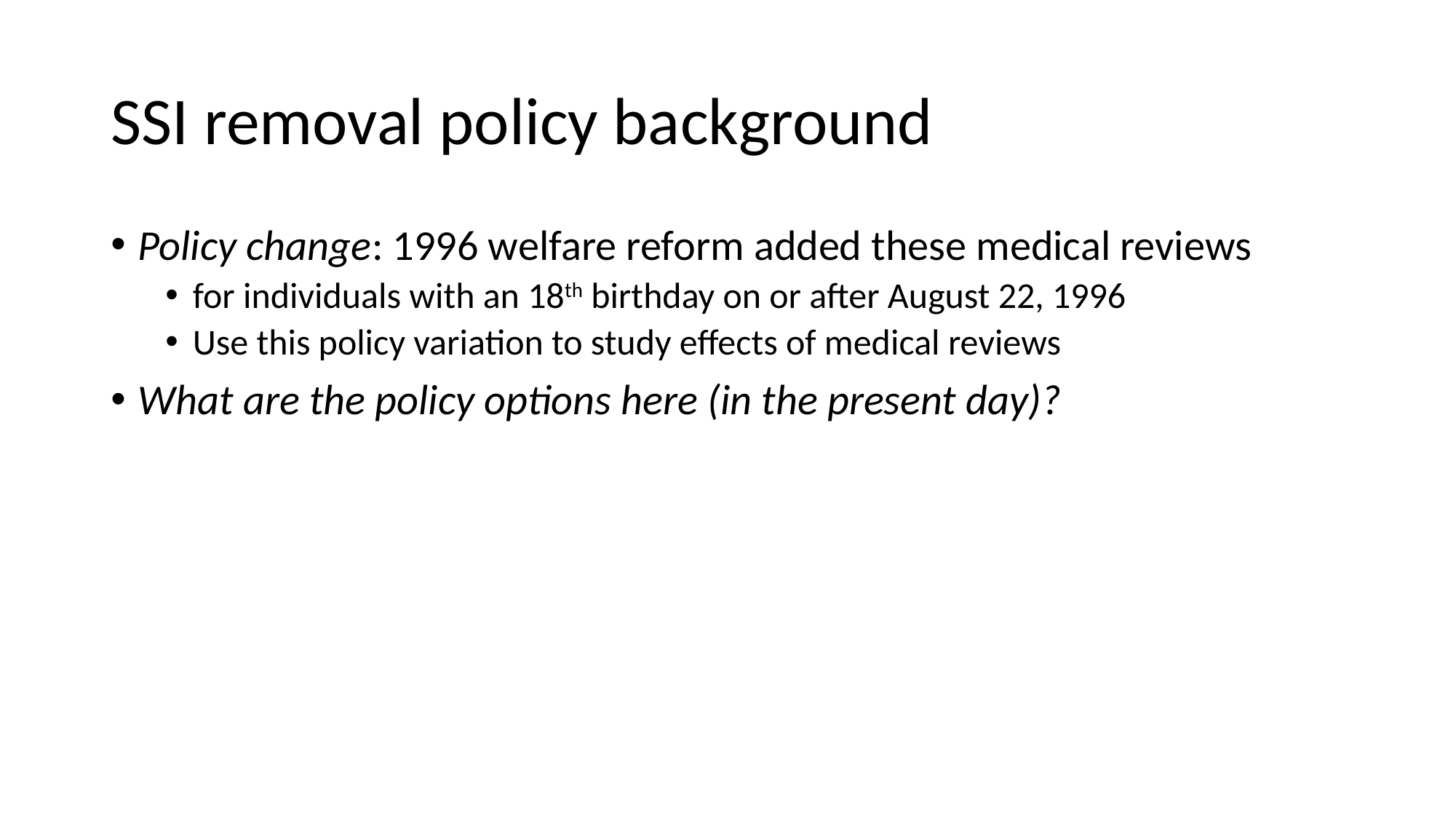

# SSI removal policy background
Policy change: 1996 welfare reform added these medical reviews
for individuals with an 18th birthday on or after August 22, 1996
Use this policy variation to study effects of medical reviews
What are the policy options here (in the present day)?